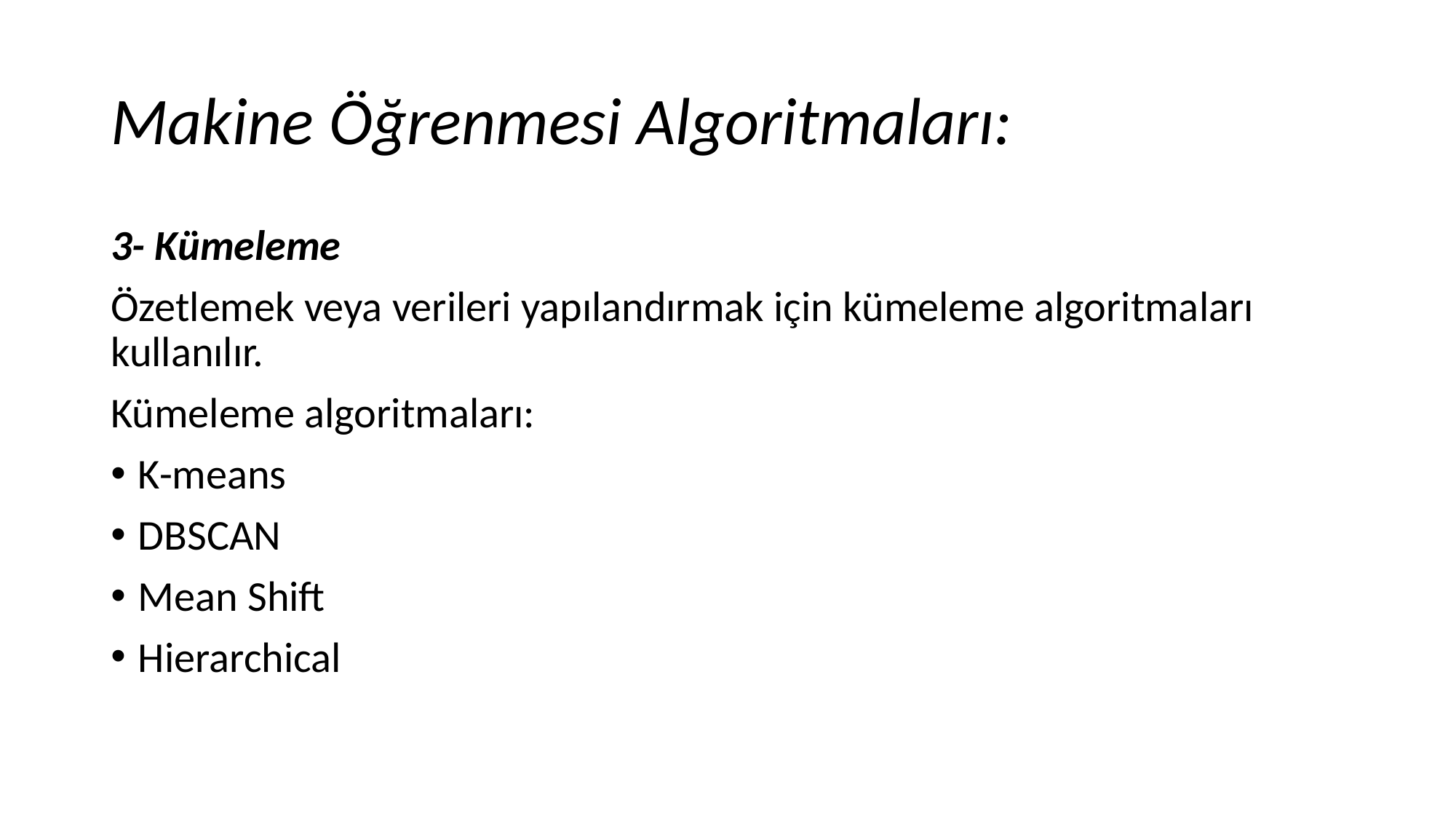

# Makine Öğrenmesi Algoritmaları:
3- Kümeleme
Özetlemek veya verileri yapılandırmak için kümeleme algoritmaları kullanılır.
Kümeleme algoritmaları:
K-means
DBSCAN
Mean Shift
Hierarchical